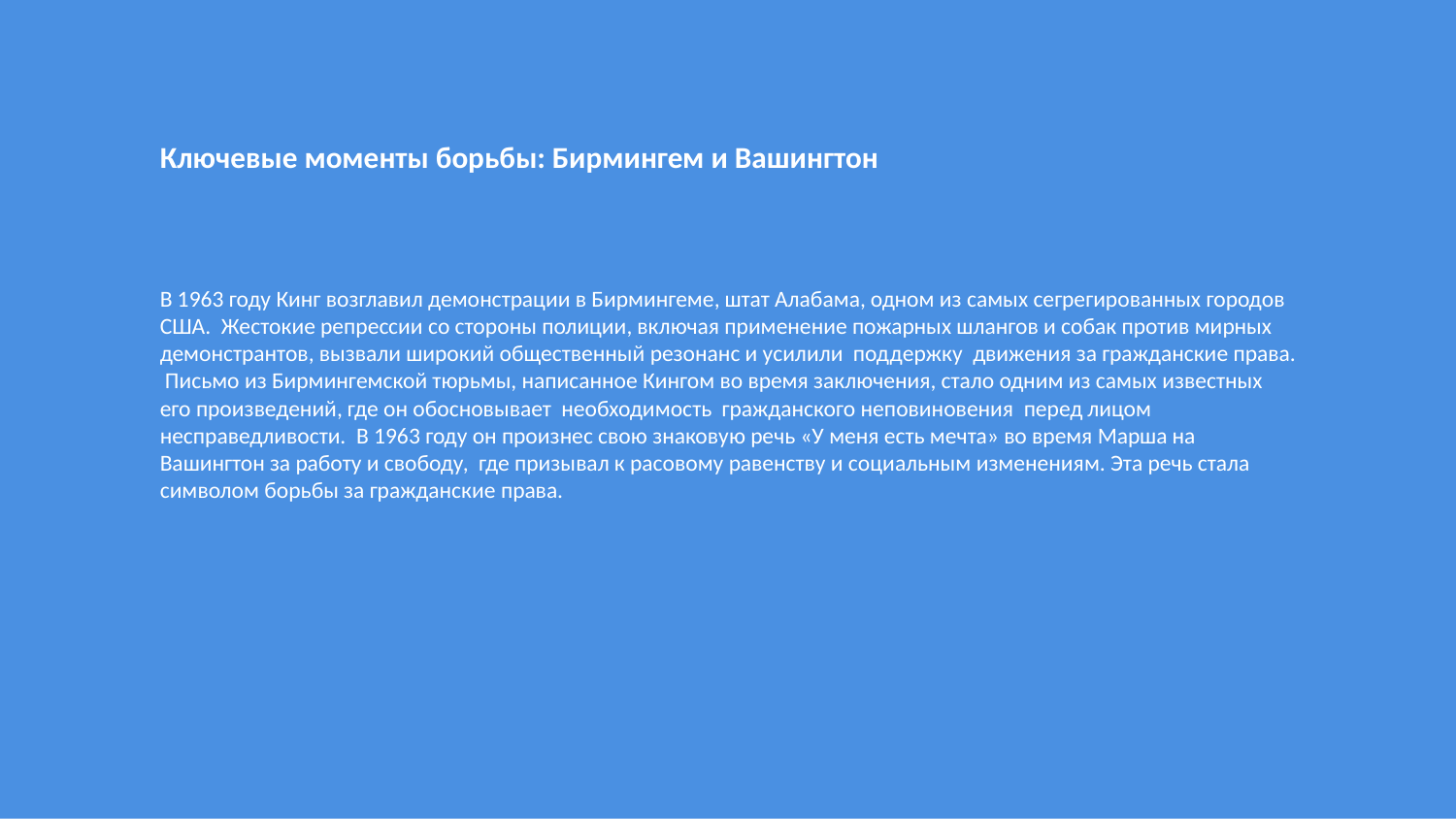

Ключевые моменты борьбы: Бирмингем и Вашингтон
В 1963 году Кинг возглавил демонстрации в Бирмингеме, штат Алабама, одном из самых сегрегированных городов США.  Жестокие репрессии со стороны полиции, включая применение пожарных шлангов и собак против мирных демонстрантов, вызвали широкий общественный резонанс и усилили  поддержку  движения за гражданские права.  Письмо из Бирмингемской тюрьмы, написанное Кингом во время заключения, стало одним из самых известных его произведений, где он обосновывает  необходимость  гражданского неповиновения  перед лицом несправедливости.  В 1963 году он произнес свою знаковую речь «У меня есть мечта» во время Марша на Вашингтон за работу и свободу,  где призывал к расовому равенству и социальным изменениям. Эта речь стала символом борьбы за гражданские права.